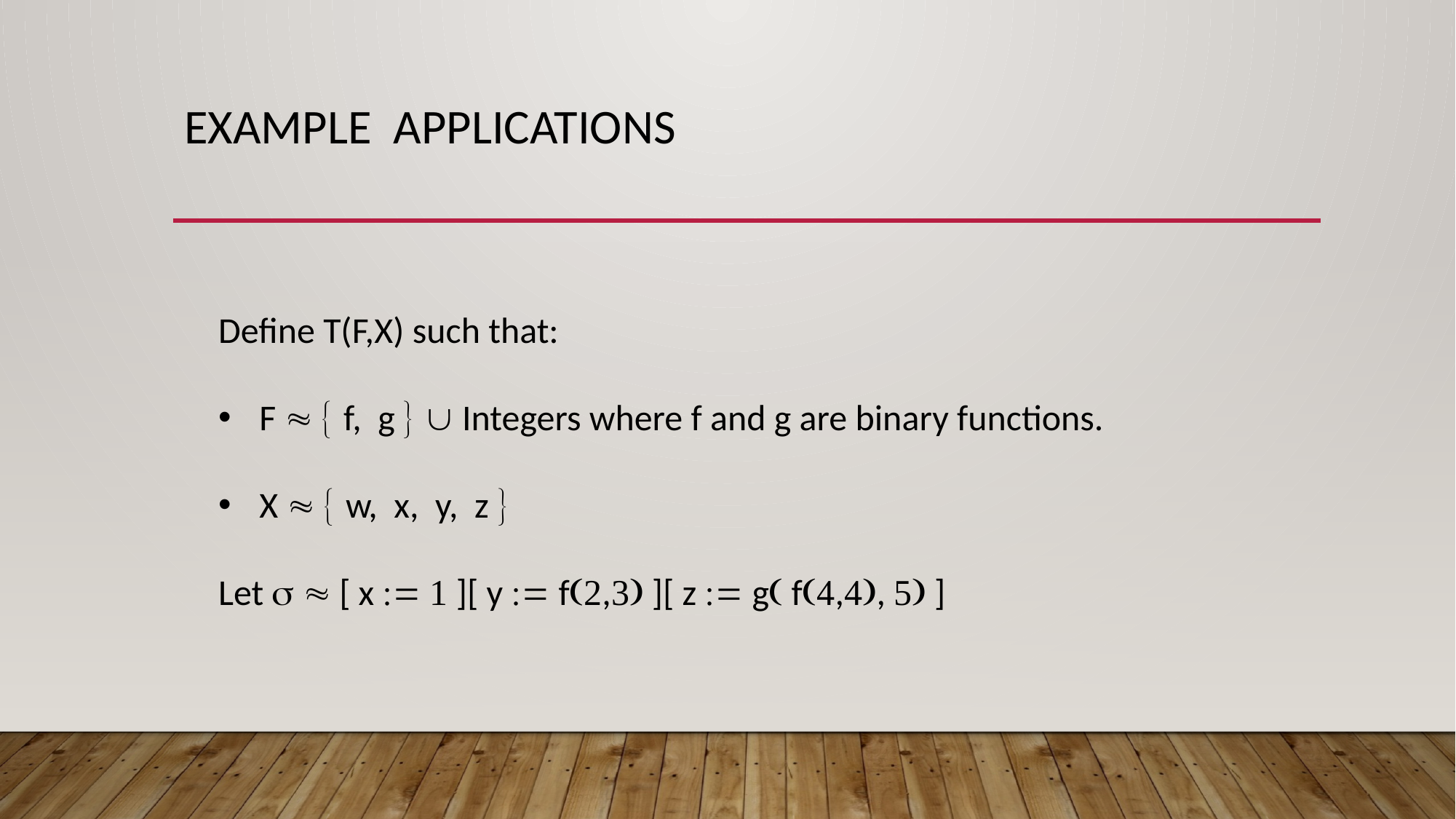

# Example  Applications
Deﬁne T(F,X) such that:

F ≈ { f,  g } ∪ Integers where f and g are binary functions.

X ≈ { w,  x,  y,  z }

Let σ ≈ [ x := 1 ][ y := f(2,3) ][ z := g( f(4,4), 5) ]